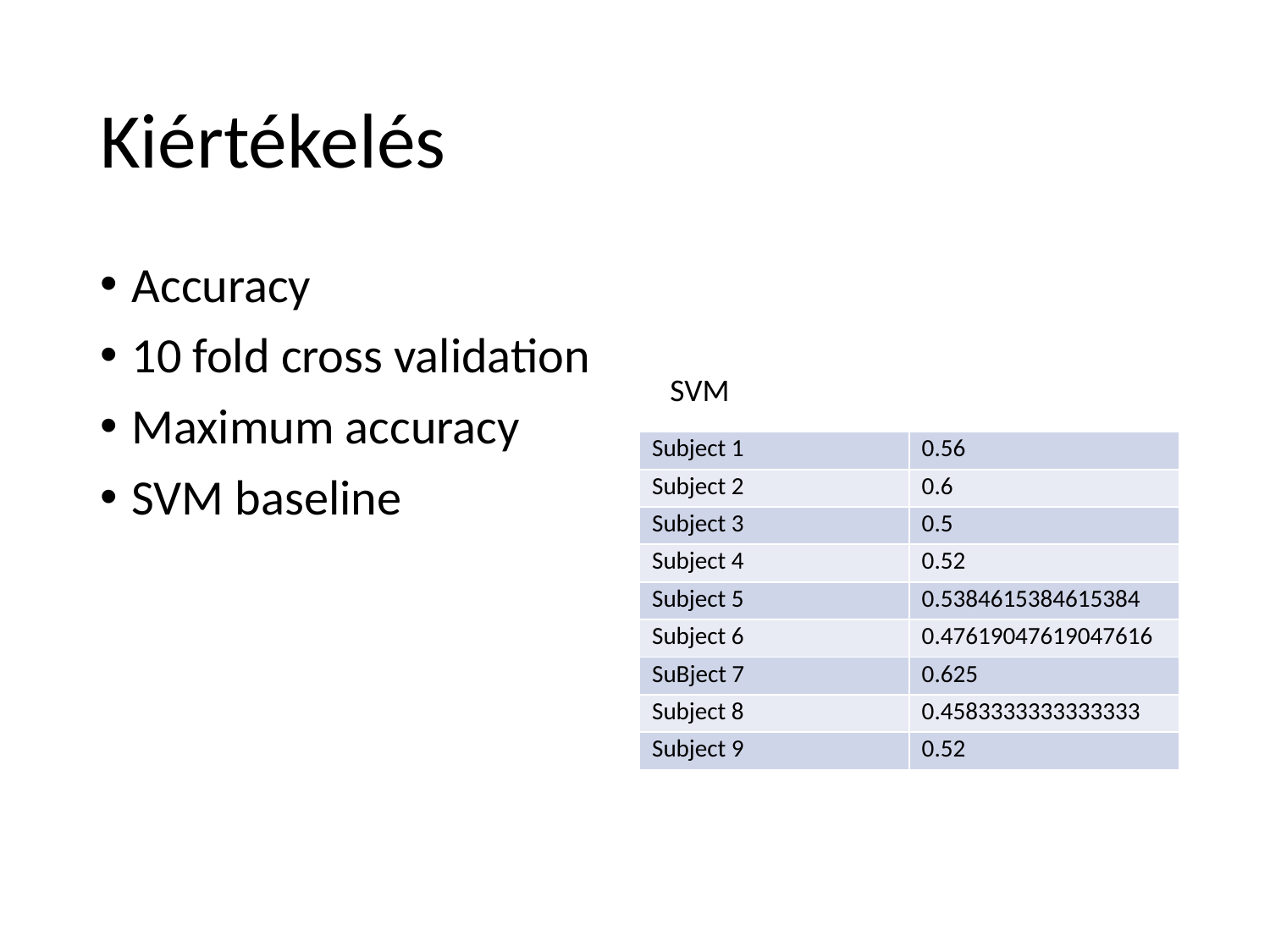

# Kiértékelés

Accuracy
10 fold cross validation
Maximum accuracy
SVM baseline
SVM
| Subject 1 | 0.56 |
| --- | --- |
| Subject 2 | 0.6 |
| Subject 3 | 0.5 |
| Subject 4 | 0.52 |
| Subject 5 | 0.5384615384615384 |
| Subject 6 | 0.47619047619047616 |
| SuBject 7 | 0.625 |
| Subject 8 | 0.4583333333333333 |
| Subject 9 | 0.52 |